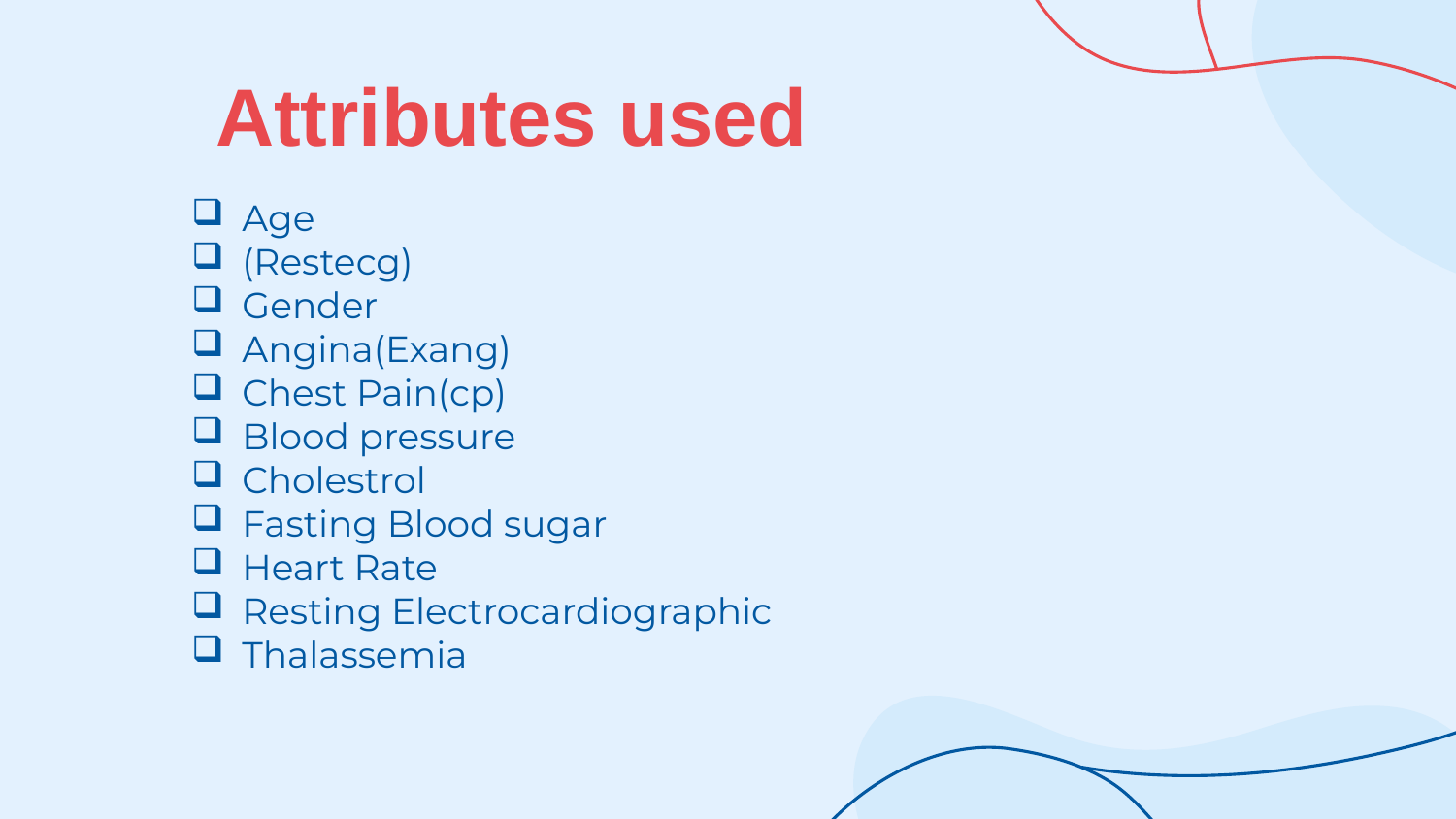

# Attributes used
Age
(Restecg)
Gender
Angina(Exang)
Chest Pain(cp)
Blood pressure
Cholestrol
Fasting Blood sugar
Heart Rate
Resting Electrocardiographic
Thalassemia